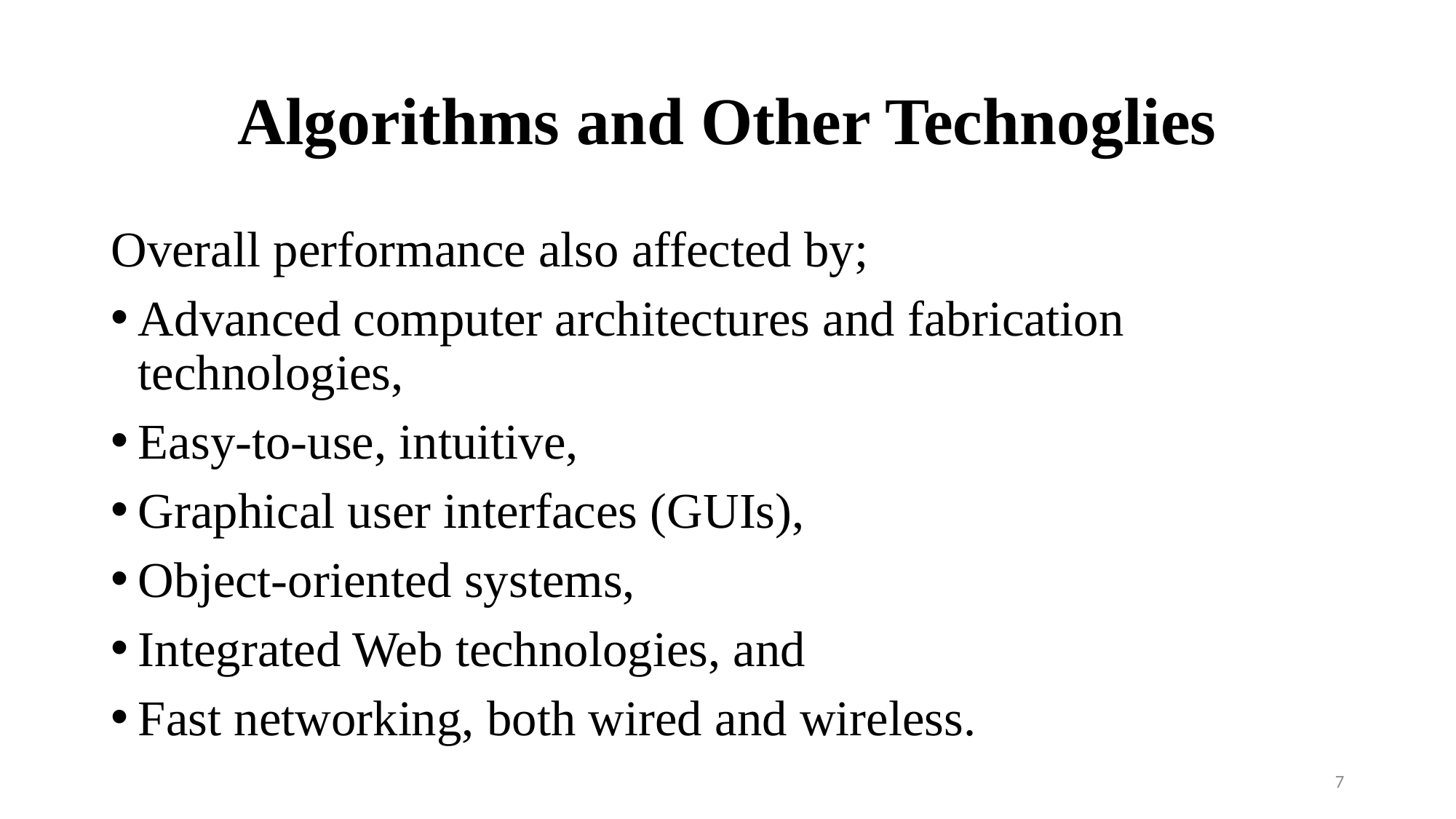

# Algorithms and Other Technoglies
Overall performance also affected by;
Advanced computer architectures and fabrication technologies,
Easy-to-use, intuitive,
Graphical user interfaces (GUIs),
Object-oriented systems,
Integrated Web technologies, and
Fast networking, both wired and wireless.

7